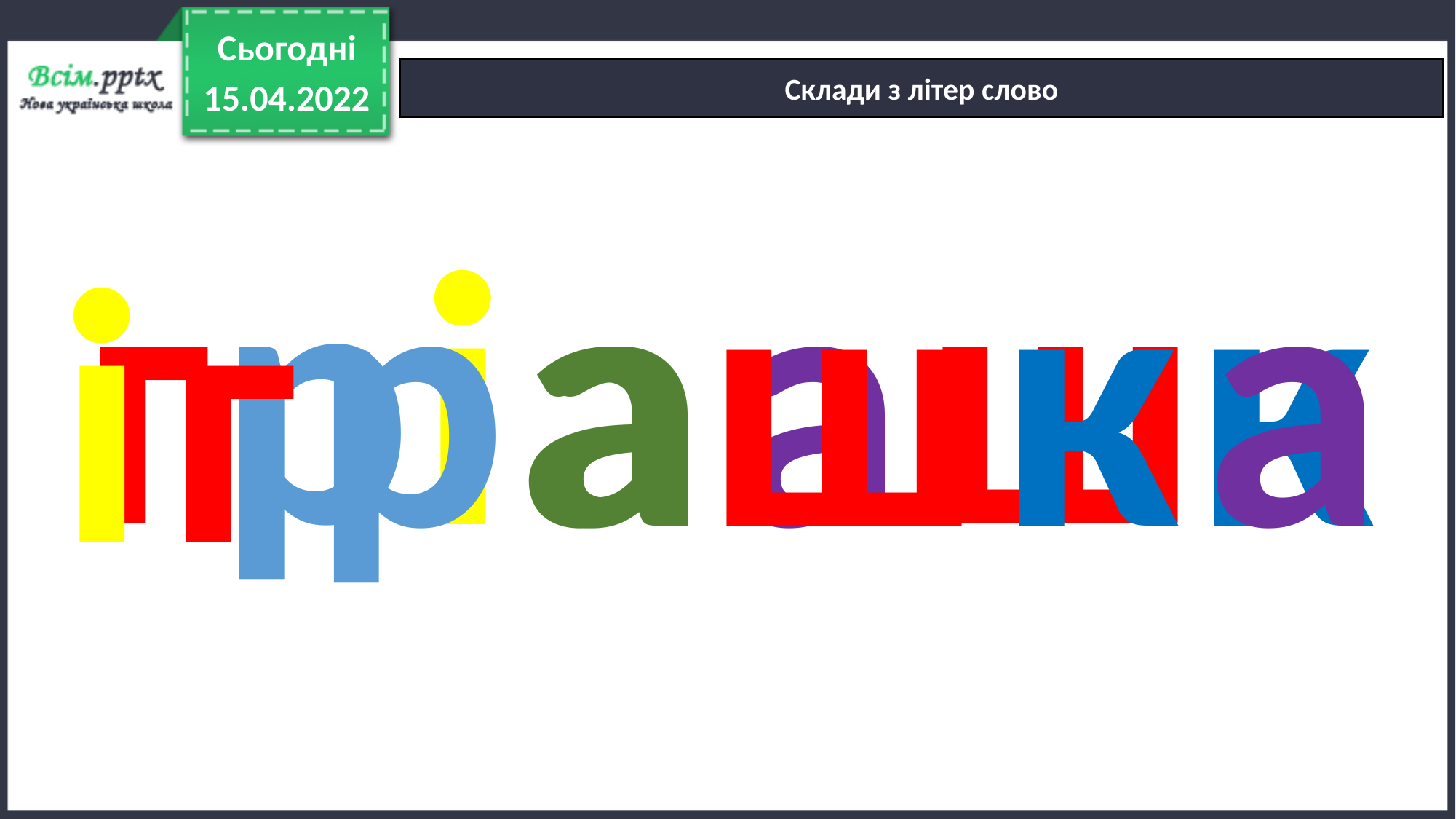

Сьогодні
Склади з літер слово
15.04.2022
ш
г
р
і
а
р
ш
к
а
а
а
к
г
і